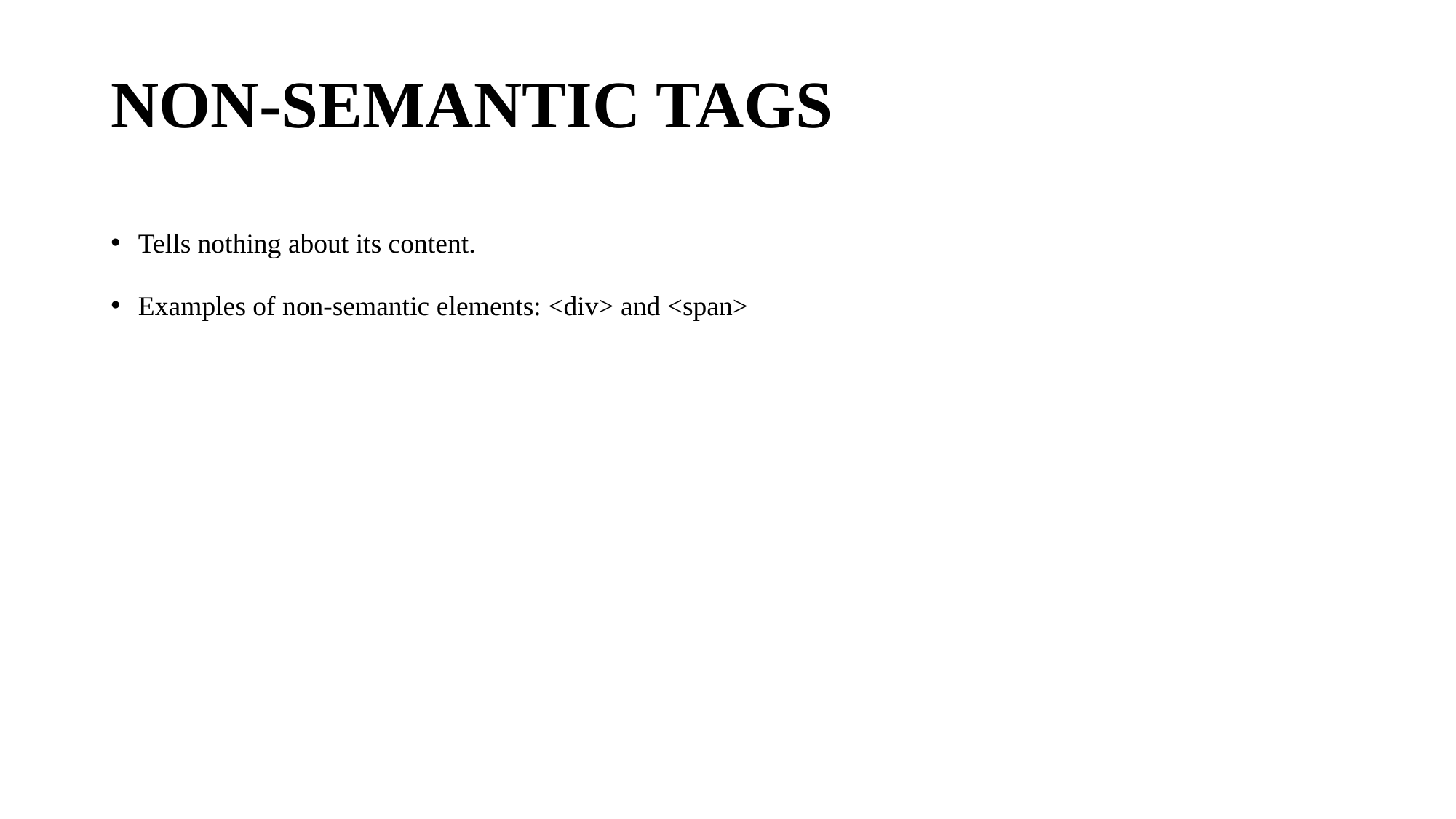

# NON-SEMANTIC TAGS
Tells nothing about its content.
Examples of non-semantic elements: <div> and <span>